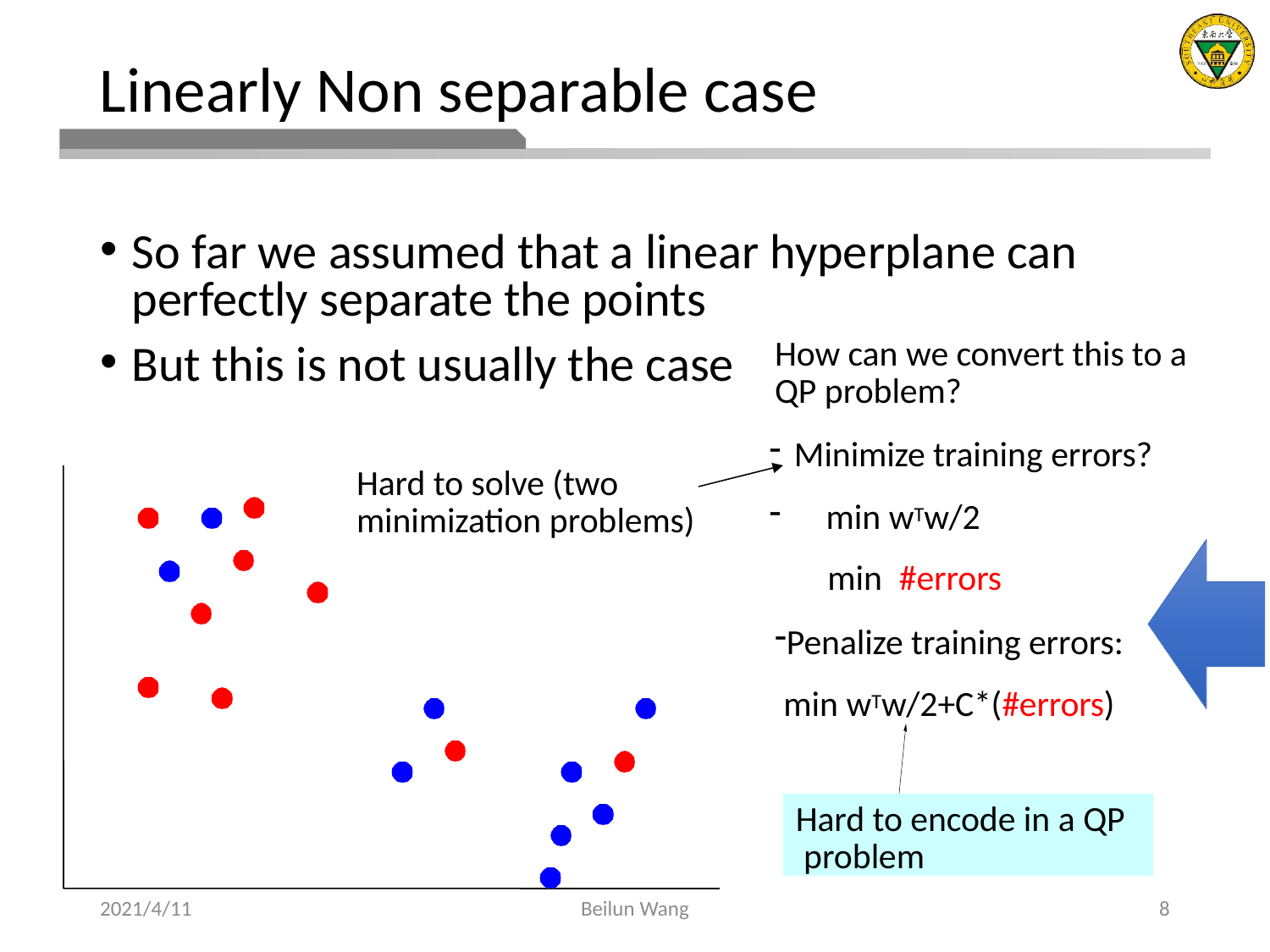

# Linearly Non separable case
So far we assumed that a linear hyperplane can perfectly separate the points
But this is not usually the case

How can we convert this to a QP problem?
Minimize training errors?
    min wTw/2
min #errors
Penalize training errors:  min wTw/2+C*(#errors)
Hard to solve (two  minimization problems)

Hard to encode in a QP  problem

2021/4/11
Beilun Wang
8